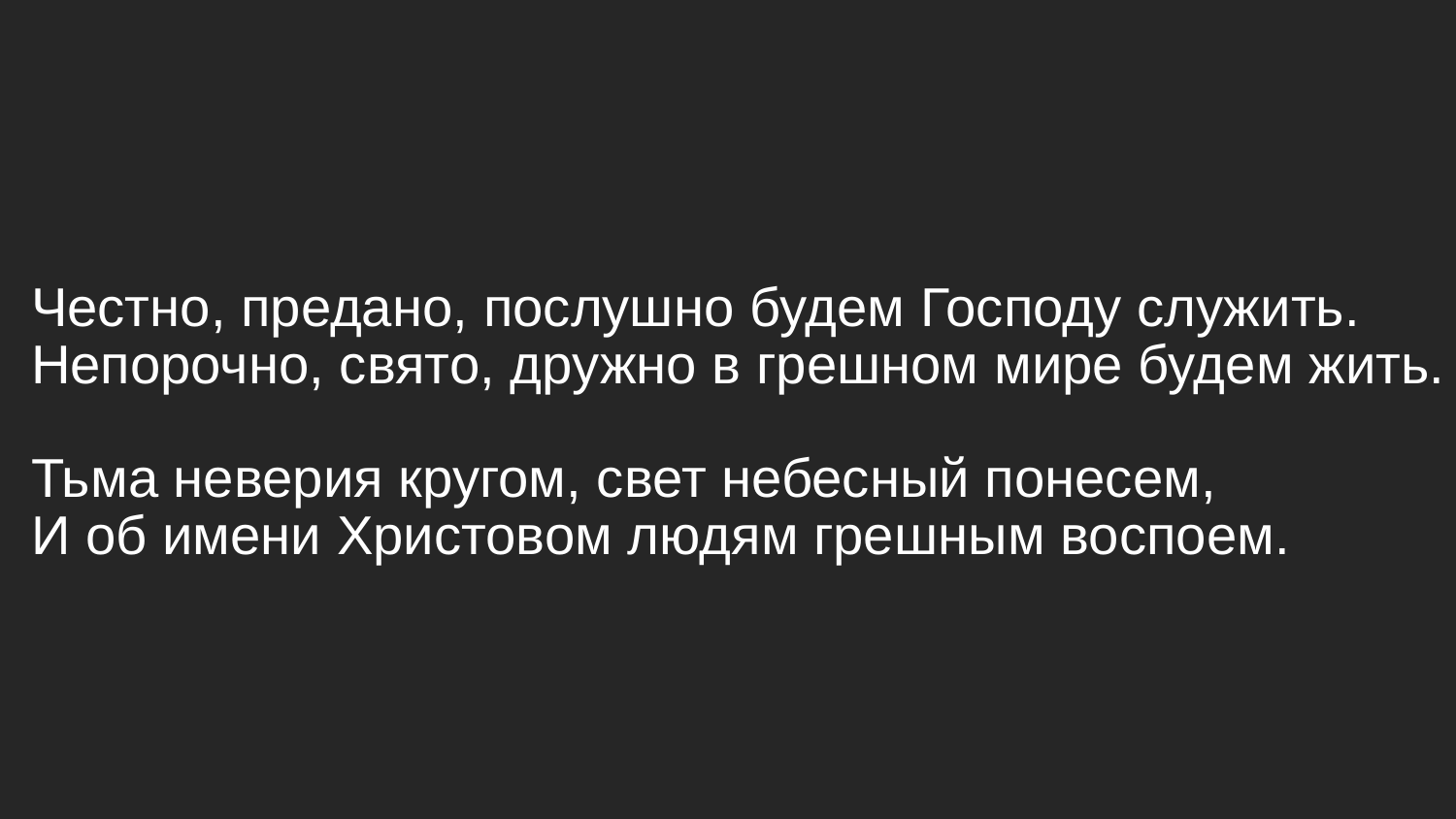

# Честно, предано, послушно будем Господу служить. Непорочно, свято, дружно в грешном мире будем жить. Тьма неверия кругом, свет небесный понесем, И об имени Христовом людям грешным воспоем.